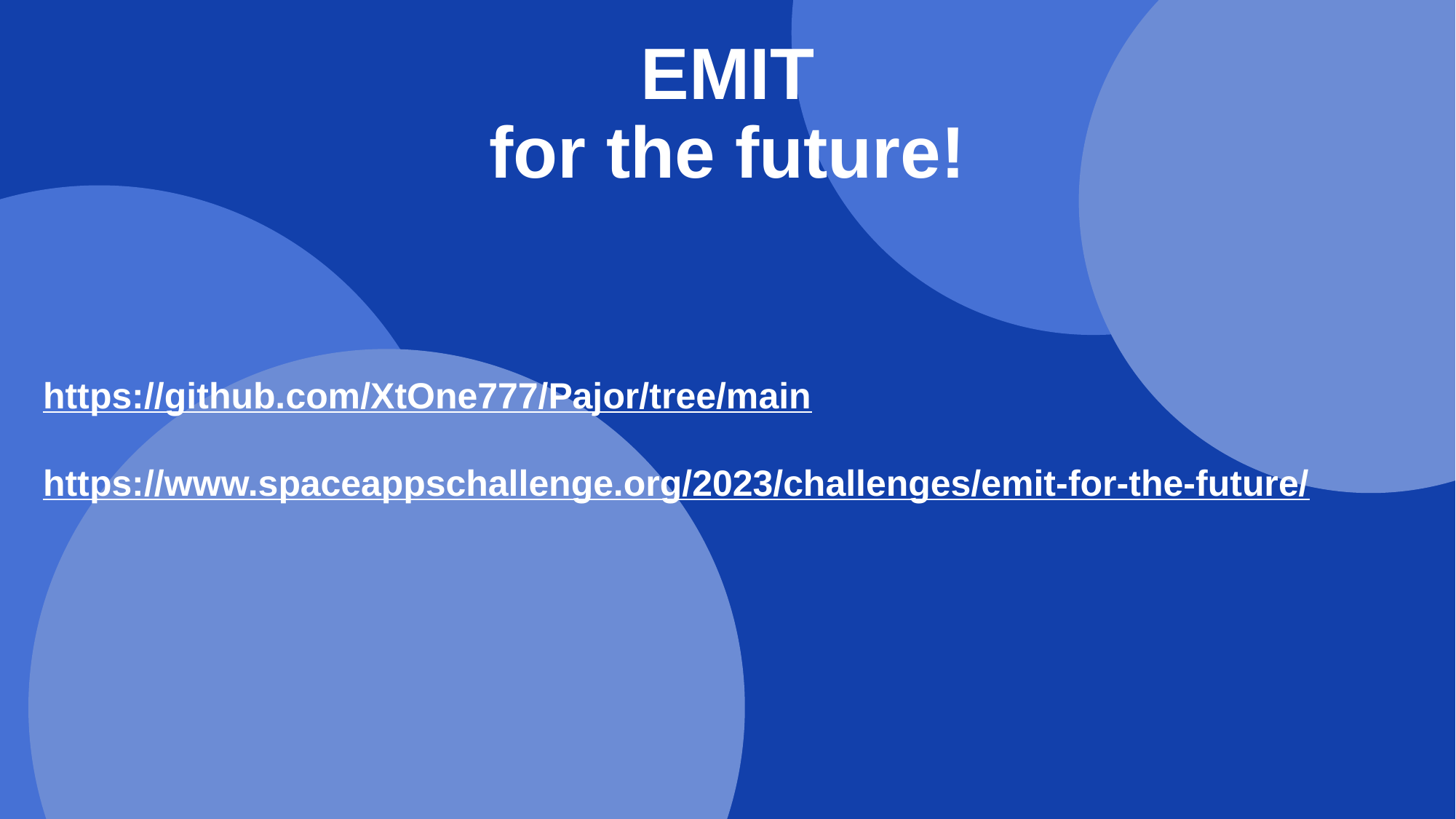

# EMIT for the future!

https://github.com/XtOne777/Pajor/tree/main
https://www.spaceappschallenge.org/2023/challenges/emit-for-the-future/